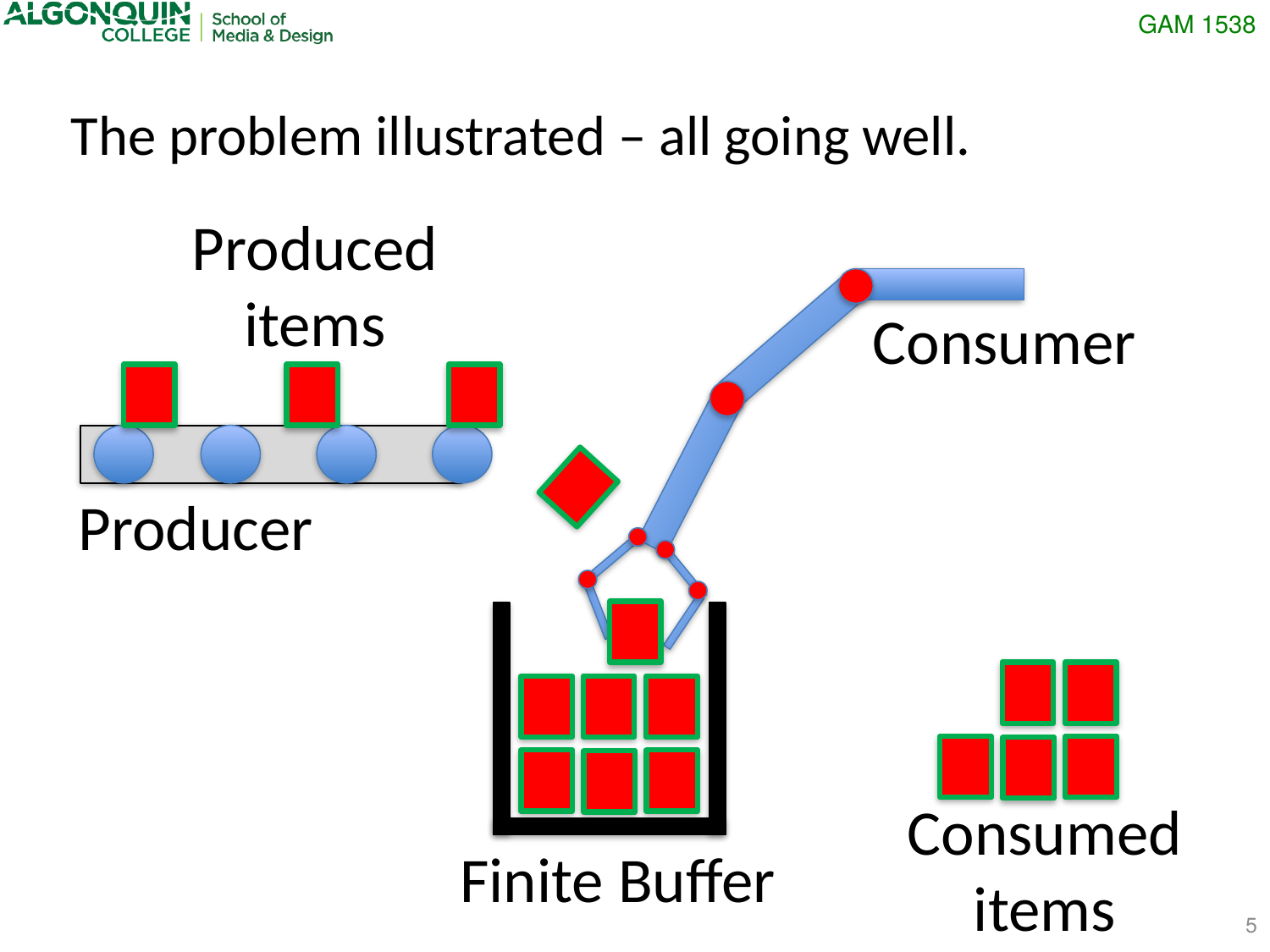

The problem illustrated – all going well.
Produced
items

Consumer

Producer

Consumed
items
Finite Buffer
5